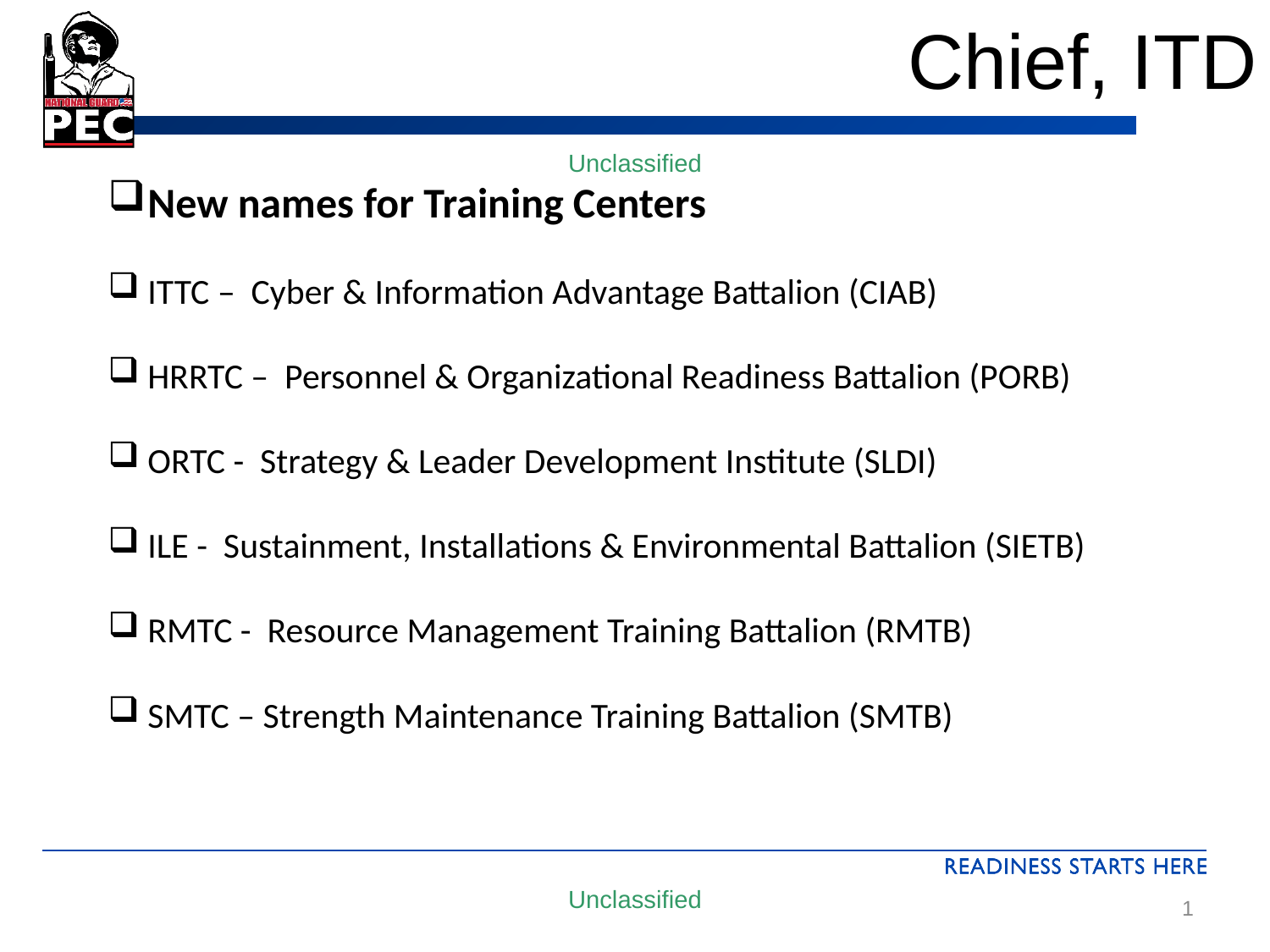

# Chief, ITD
New names for Training Centers

ITTC –  Cyber & Information Advantage Battalion (CIAB)

HRRTC –  Personnel & Organizational Readiness Battalion (PORB)

ORTC -  Strategy & Leader Development Institute (SLDI)

ILE -  Sustainment, Installations & Environmental Battalion (SIETB)

RMTC -  Resource Management Training Battalion (RMTB)

SMTC – Strength Maintenance Training Battalion (SMTB)
1